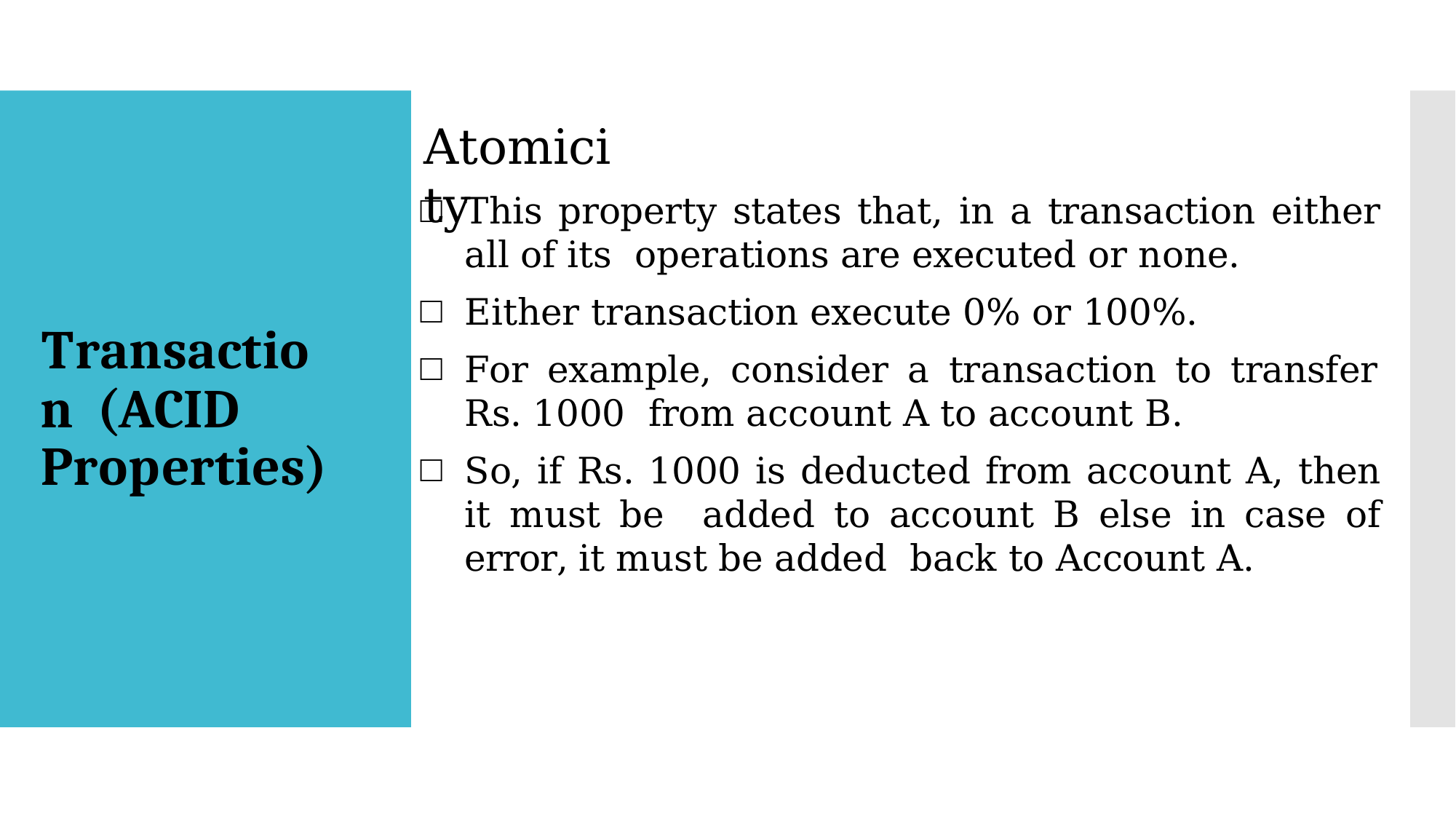

# Atomicity
This property states that, in a transaction either all of its  operations are executed or none.
Either transaction execute 0% or 100%.
For example, consider a transaction to transfer Rs. 1000  from account A to account B.
So, if Rs. 1000 is deducted from account A, then it must be  added to account B else in case of error, it must be added  back to Account A.
Transaction  (ACID
Properties)